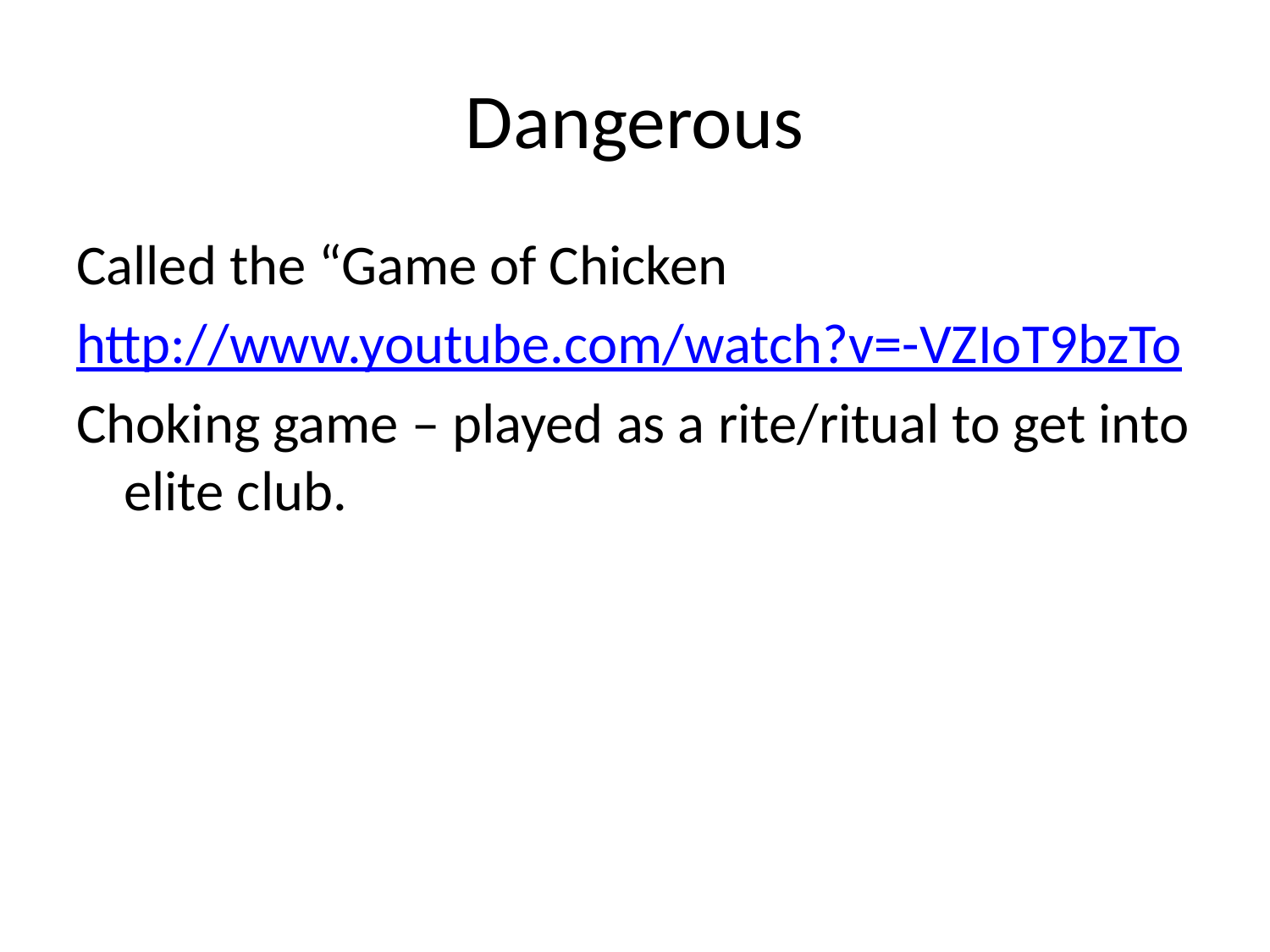

# Dangerous
Called the “Game of Chicken
http://www.youtube.com/watch?v=-VZIoT9bzTo
Choking game – played as a rite/ritual to get into elite club.